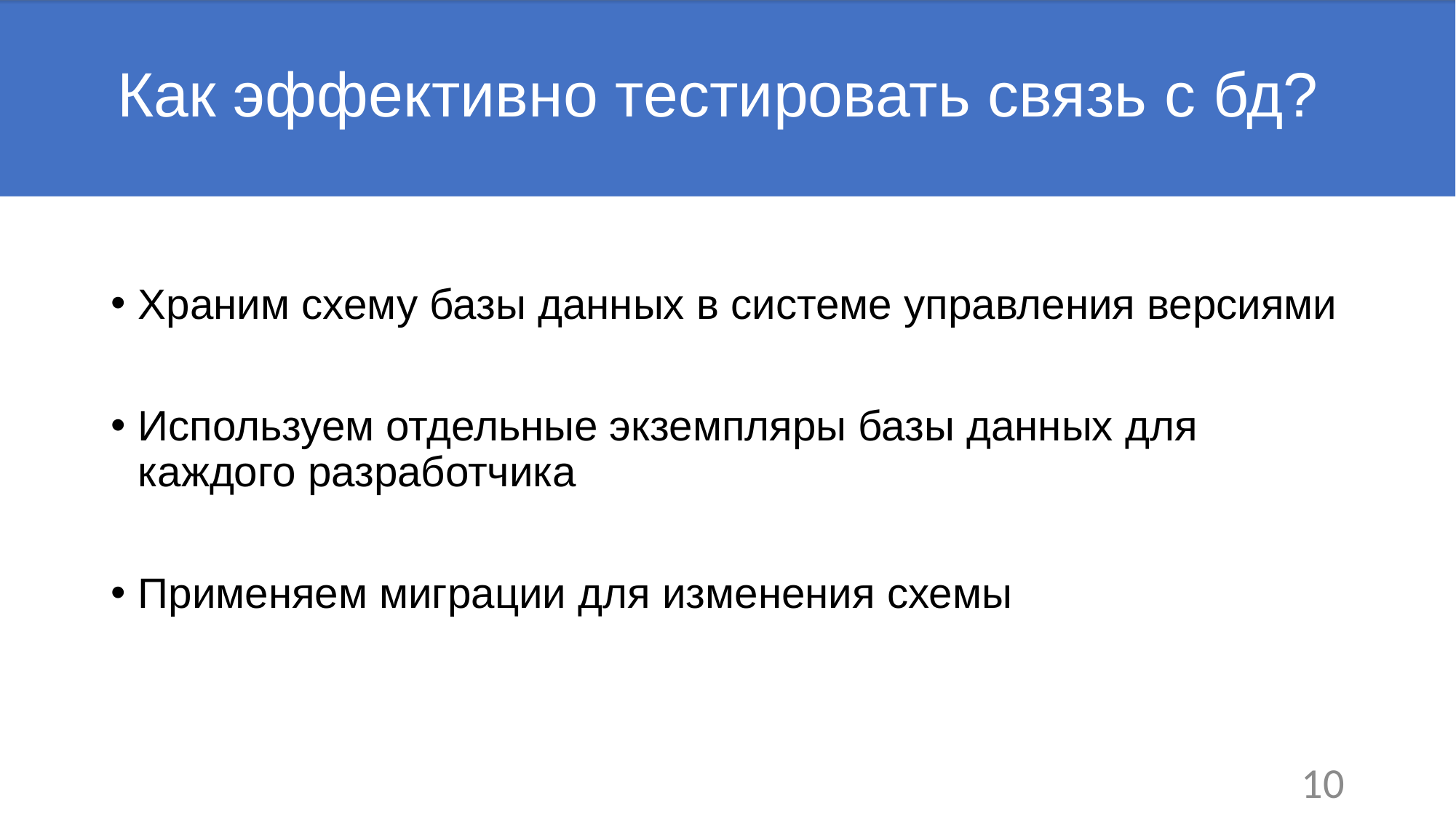

# Как эффективно тестировать связь с бд?
Храним схему базы данных в системе управления версиями

Используем отдельные экземпляры базы данных для каждого разработчика

Применяем миграции для изменения схемы
10